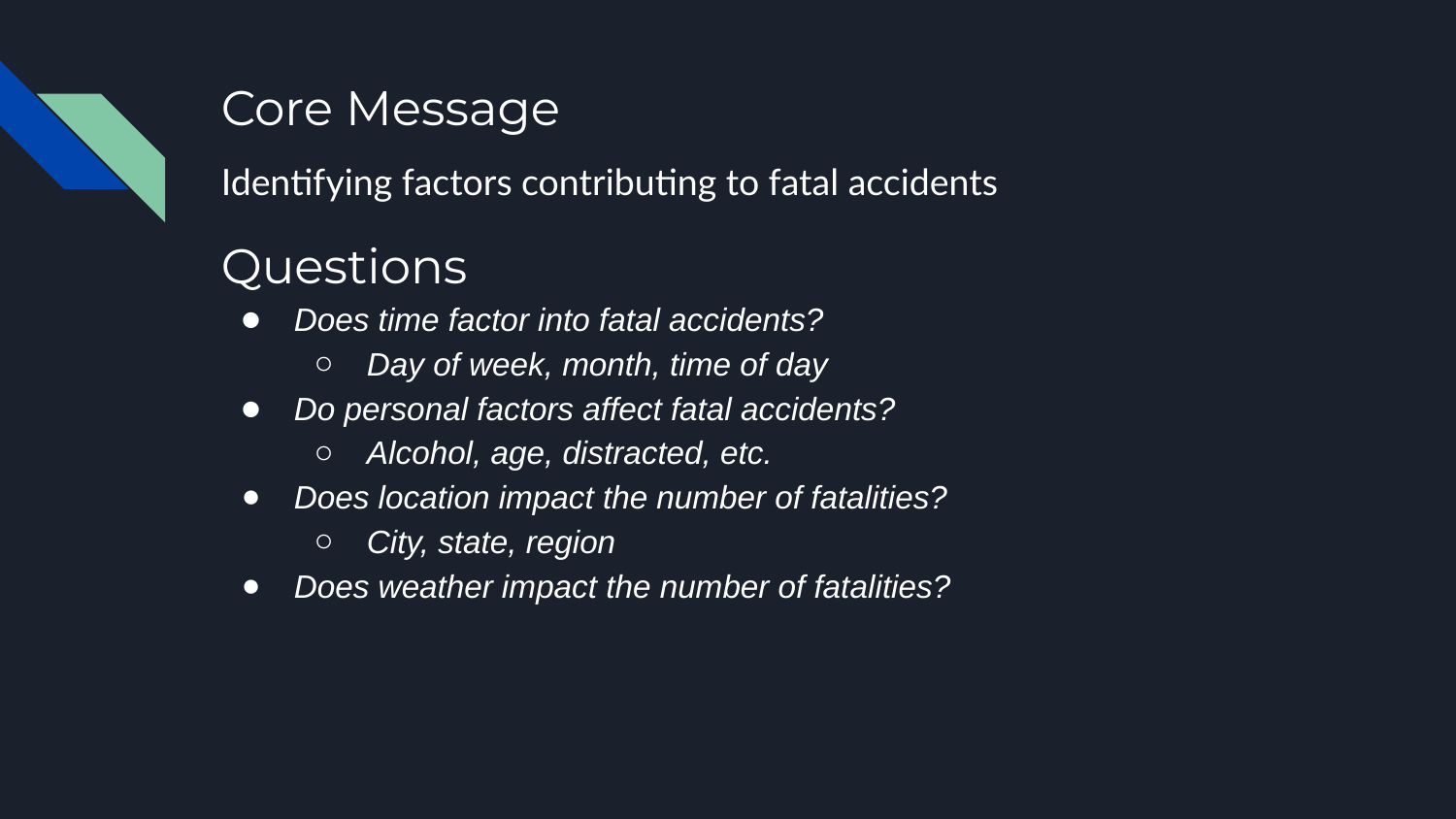

# Core Message
Identifying factors contributing to fatal accidents
Questions
Does time factor into fatal accidents?
Day of week, month, time of day
Do personal factors affect fatal accidents?
Alcohol, age, distracted, etc.
Does location impact the number of fatalities?
City, state, region
Does weather impact the number of fatalities?